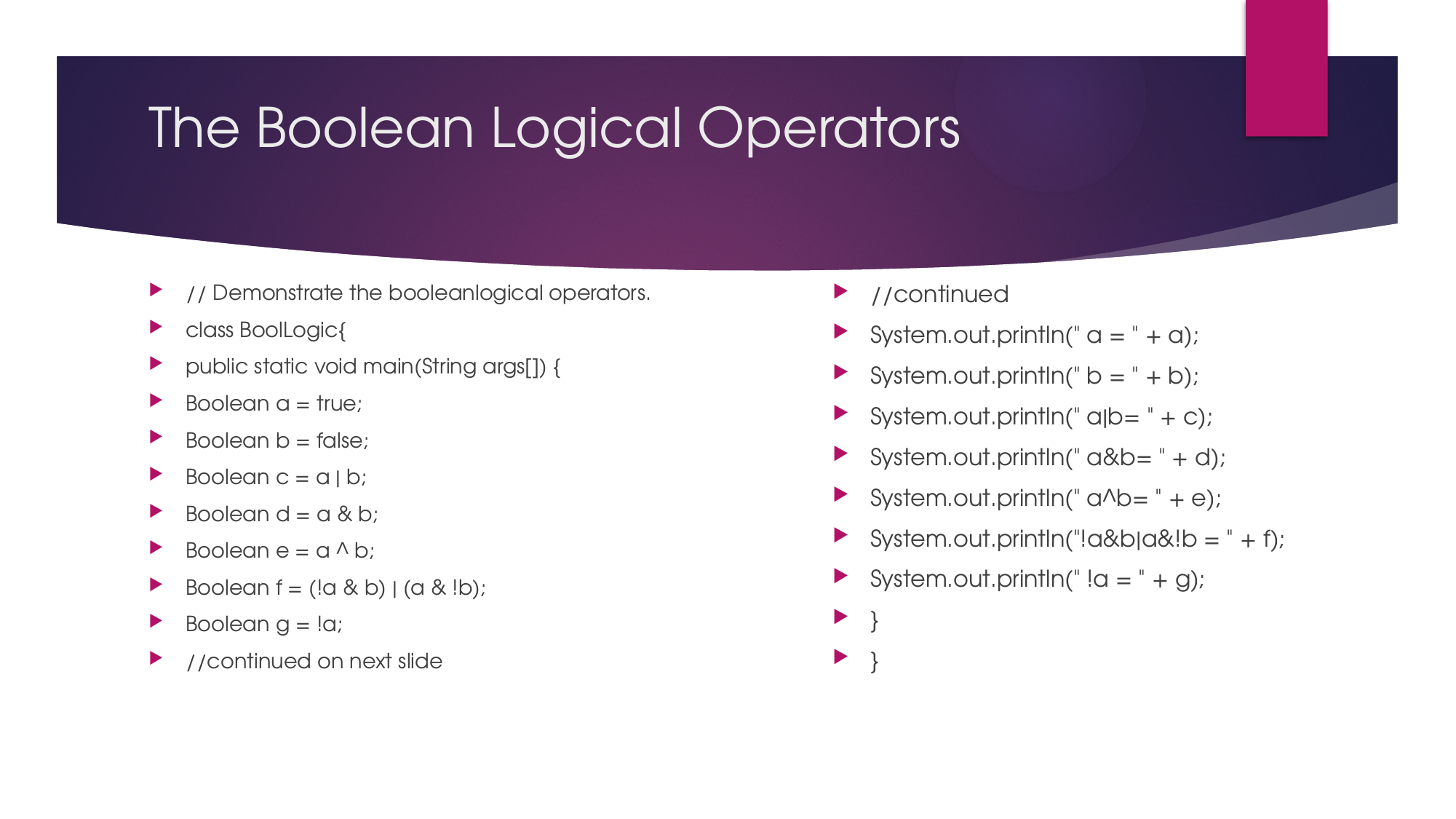

# The Boolean Logical Operators
// Demonstrate the booleanlogical operators.
class BoolLogic{
public static void main(String args[]) {
Boolean a = true;
Boolean b = false;
Boolean c = a | b;
Boolean d = a & b;
Boolean e = a ^ b;
Boolean f = (!a & b) | (a & !b);
Boolean g = !a;
//continued on next slide
//continued
System.out.println(" a = " + a);
System.out.println(" b = " + b);
System.out.println(" a|b= " + c);
System.out.println(" a&b= " + d);
System.out.println(" a^b= " + e);
System.out.println("!a&b|a&!b = " + f);
System.out.println(" !a = " + g);
}
}